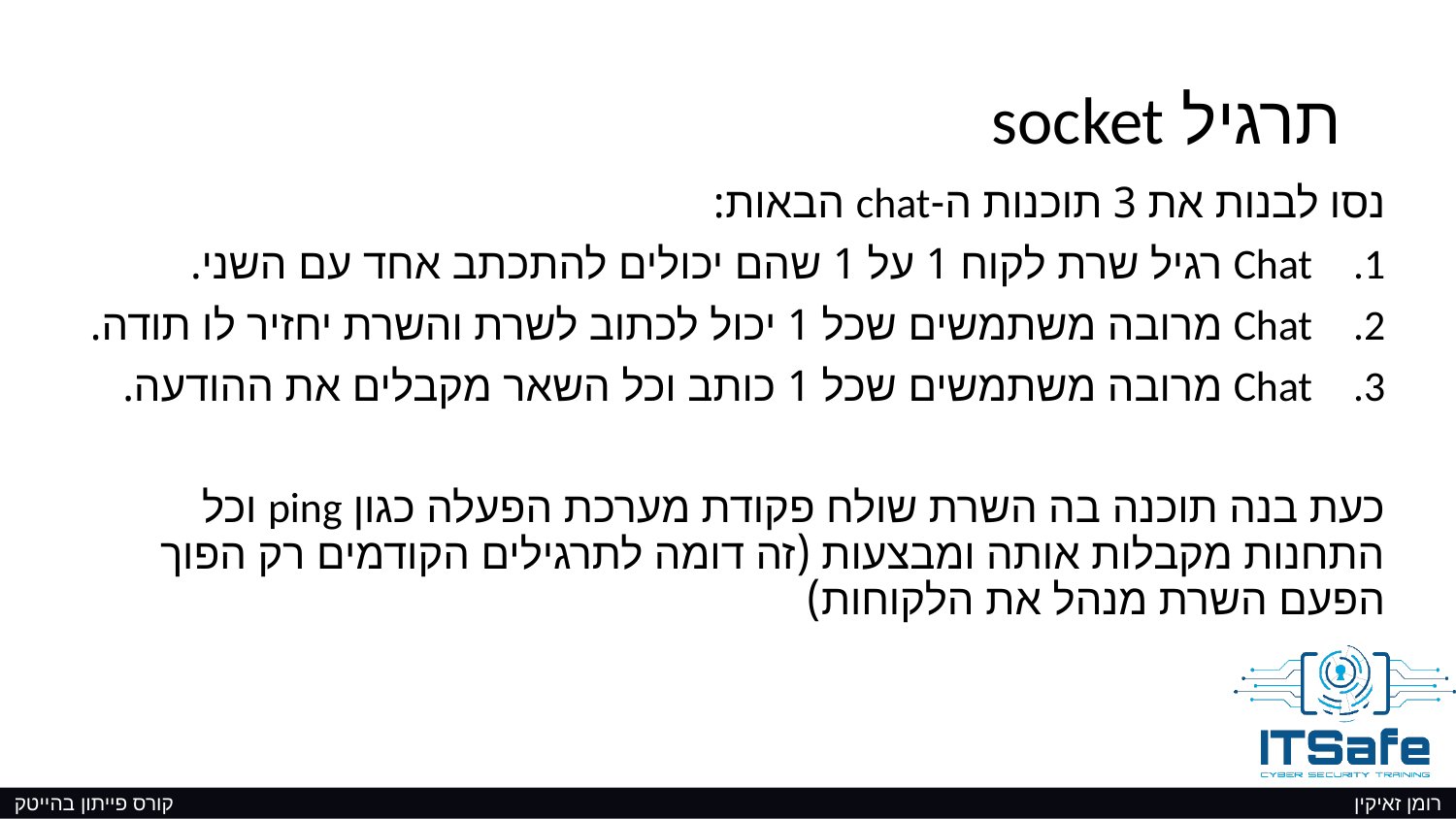

# תרגיל socket
נסו לבנות את 3 תוכנות ה-chat הבאות:
Chat רגיל שרת לקוח 1 על 1 שהם יכולים להתכתב אחד עם השני.
Chat מרובה משתמשים שכל 1 יכול לכתוב לשרת והשרת יחזיר לו תודה.
Chat מרובה משתמשים שכל 1 כותב וכל השאר מקבלים את ההודעה.

כעת בנה תוכנה בה השרת שולח פקודת מערכת הפעלה כגון ping וכל התחנות מקבלות אותה ומבצעות (זה דומה לתרגילים הקודמים רק הפוך הפעם השרת מנהל את הלקוחות)